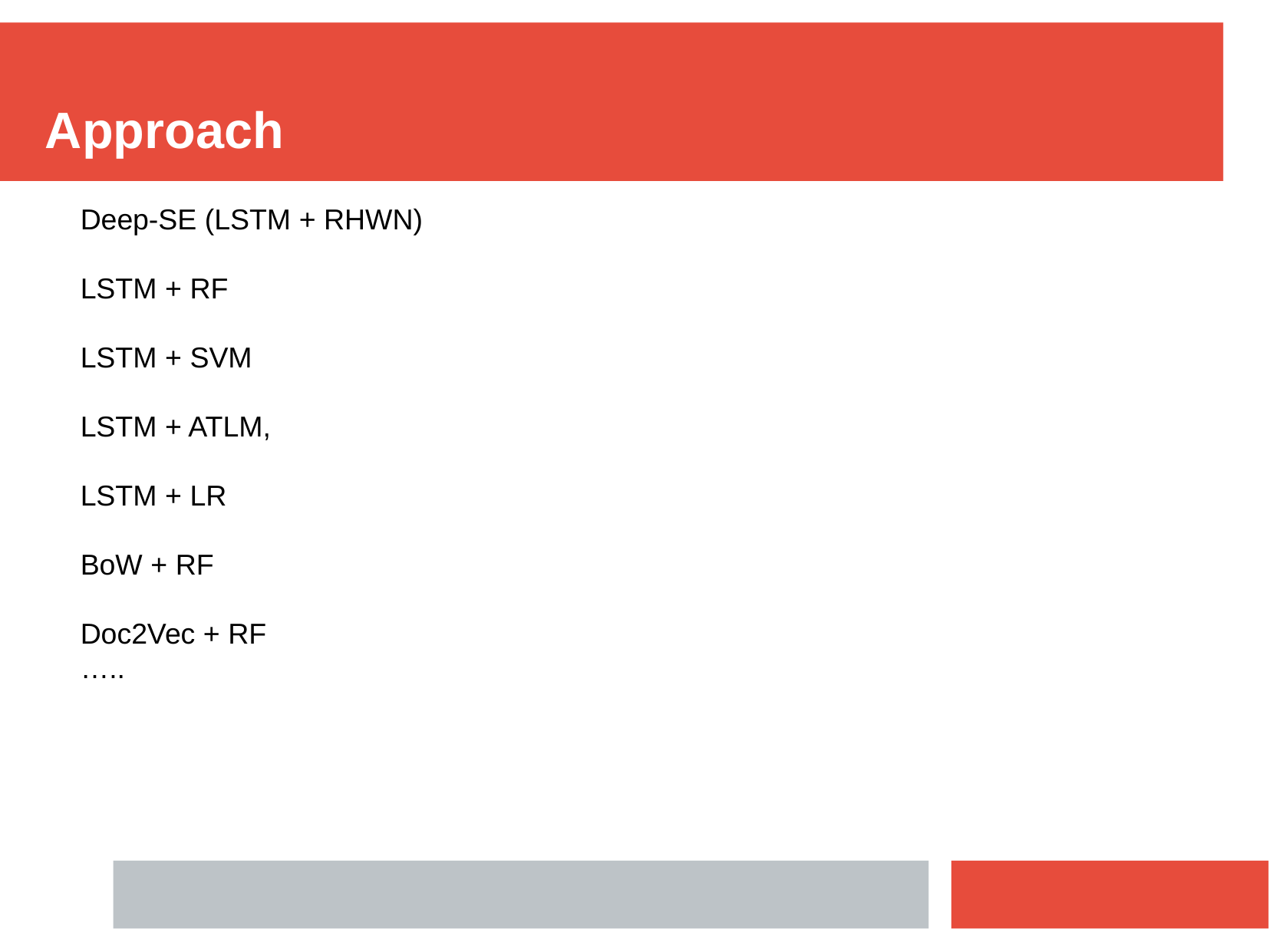

Approach
Deep-SE (LSTM + RHWN)

LSTM + RF

LSTM + SVM

LSTM + ATLM,

LSTM + LR

BoW + RF

Doc2Vec + RF
…..